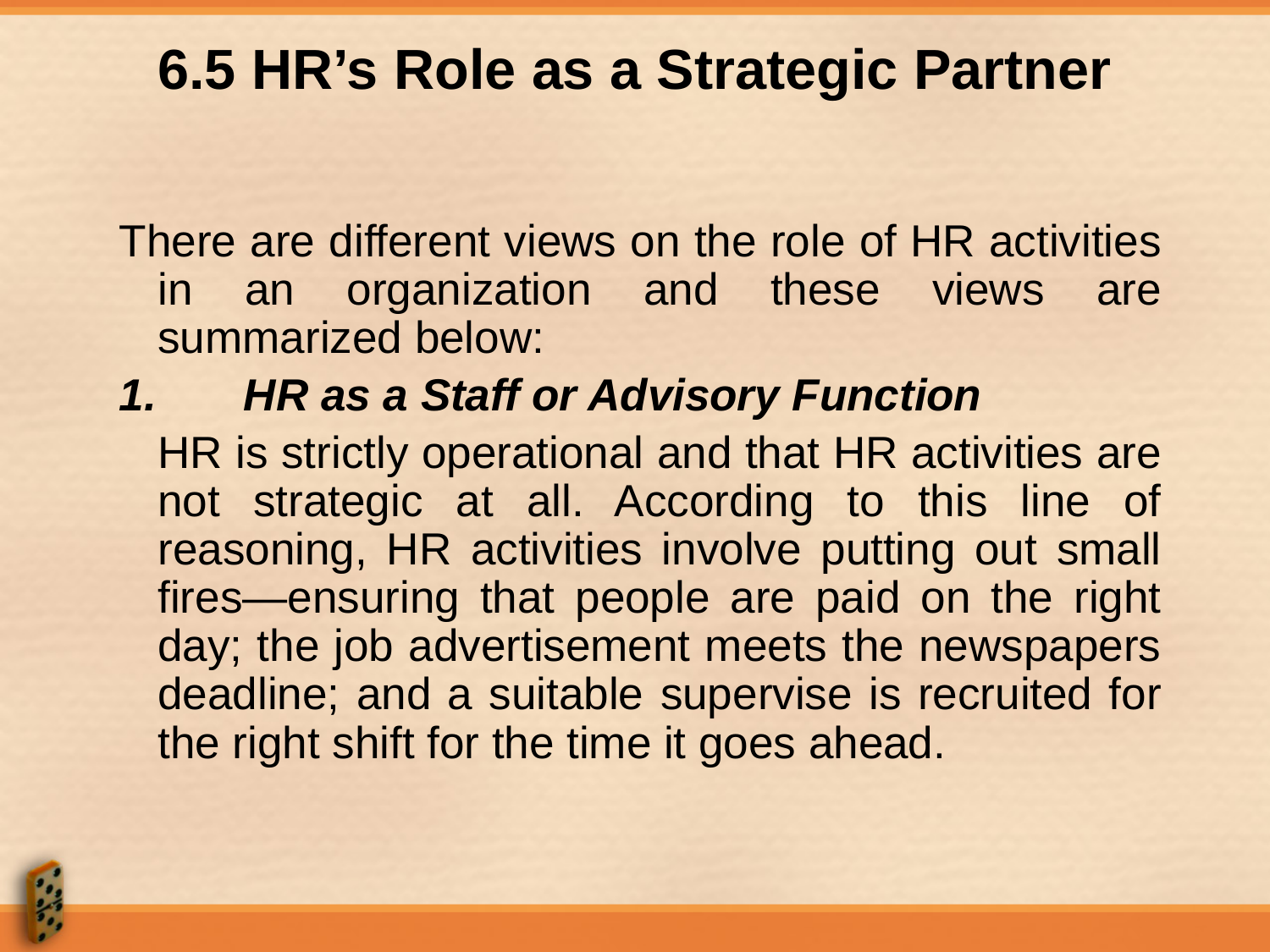

# 6.5 HR’s Role as a Strategic Partner
There are different views on the role of HR activities in an organization and these views are summarized below:
1.       HR as a Staff or Advisory Function
	HR is strictly operational and that HR activities are not strategic at all. According to this line of reasoning, HR activities involve putting out small fires—ensuring that people are paid on the right day; the job advertisement meets the newspapers deadline; and a suitable supervise is recruited for the right shift for the time it goes ahead.